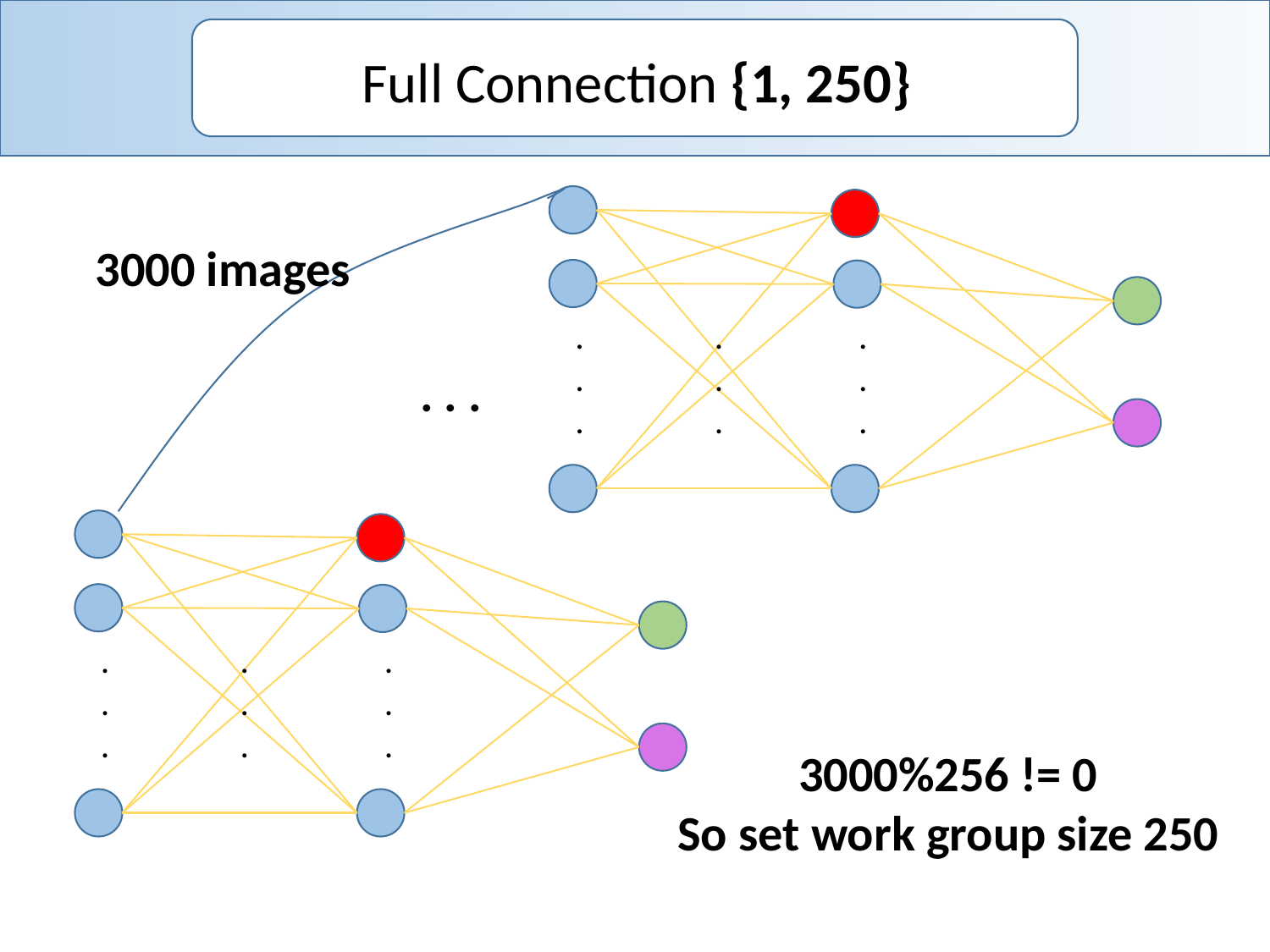

Full Connection {1, 250}

.
.
.
.
.
.
.
.
.

3000 images
. . .

.
.
.
.
.
.
.
.
.

3000%256 != 0
So set work group size 250